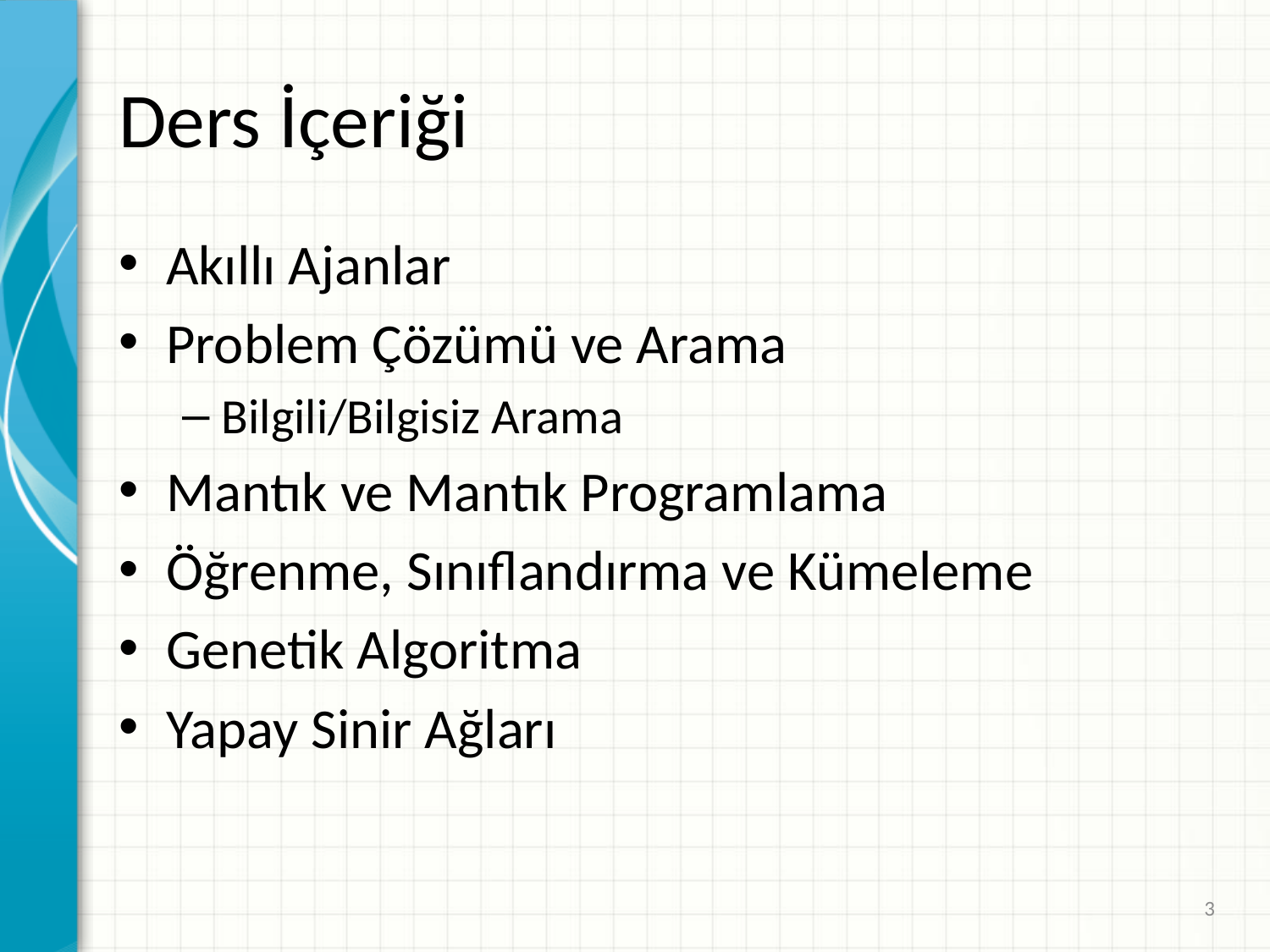

# Ders İçeriği
Akıllı Ajanlar
Problem Çözümü ve Arama
Bilgili/Bilgisiz Arama
Mantık ve Mantık Programlama
Öğrenme, Sınıflandırma ve Kümeleme
Genetik Algoritma
Yapay Sinir Ağları
3